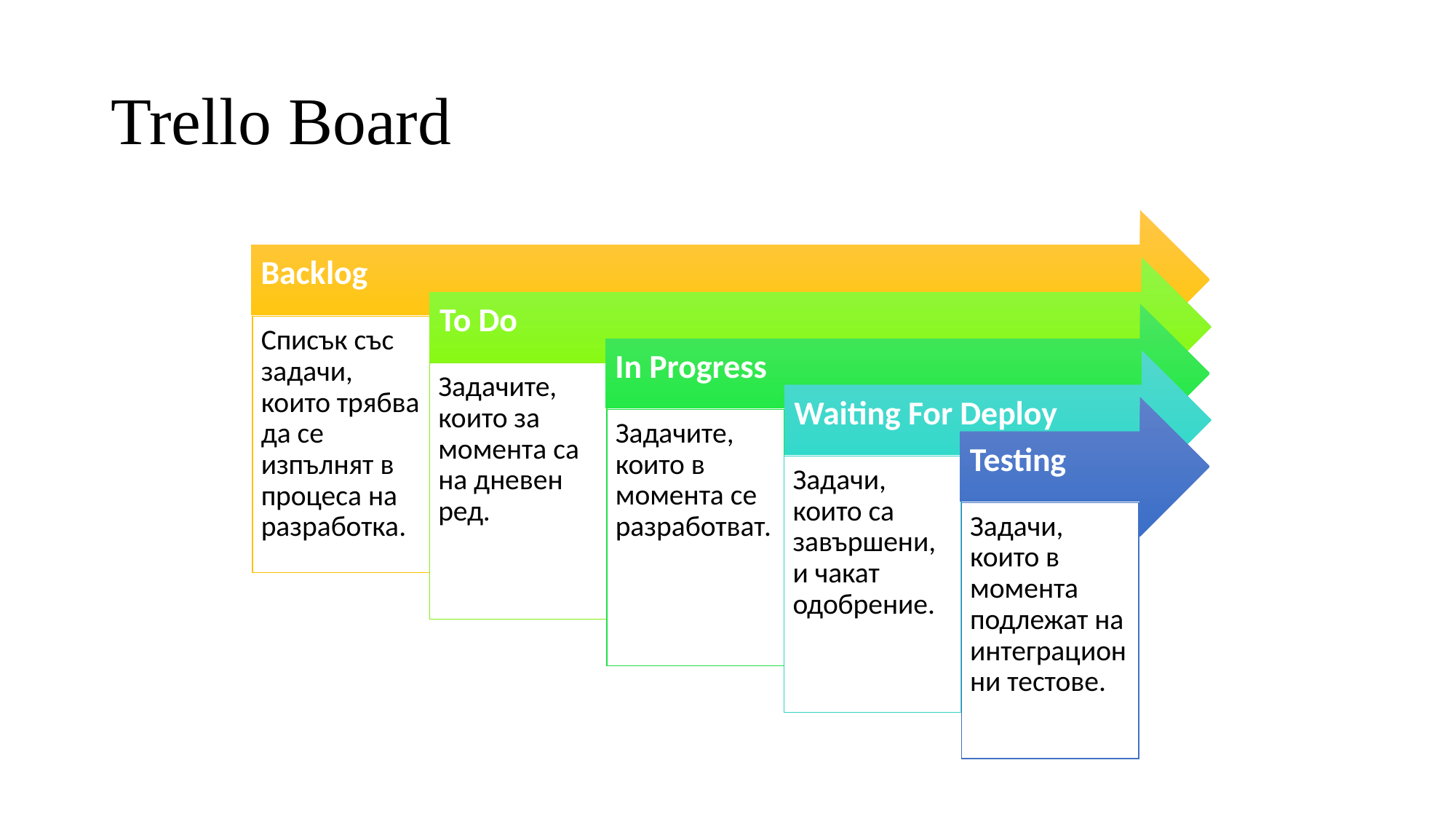

# Trello Board

Backlog

To Do

Списък със задачи, които трябва да се изпълнят в процеса на разработка.
In Progress

Задачите, които за момента са на дневен ред.
Waiting For Deploy

Задачите, които в момента се разработват.
Testing

Задачи, които са завършени, и чакат одобрение.

Задачи, които в момента подлежат на интеграционни тестове.